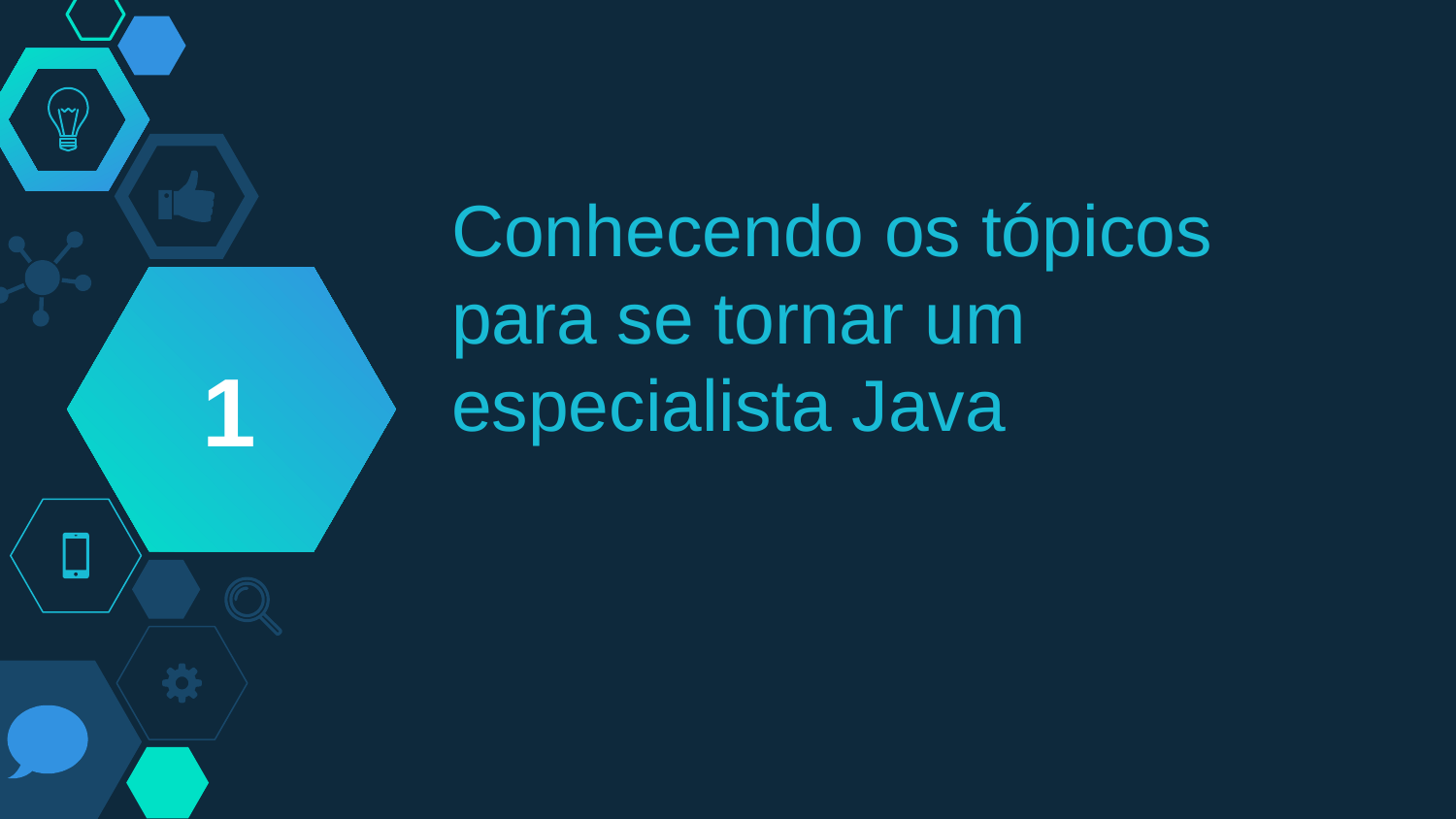

1
# Conhecendo os tópicos para se tornar um especialista Java